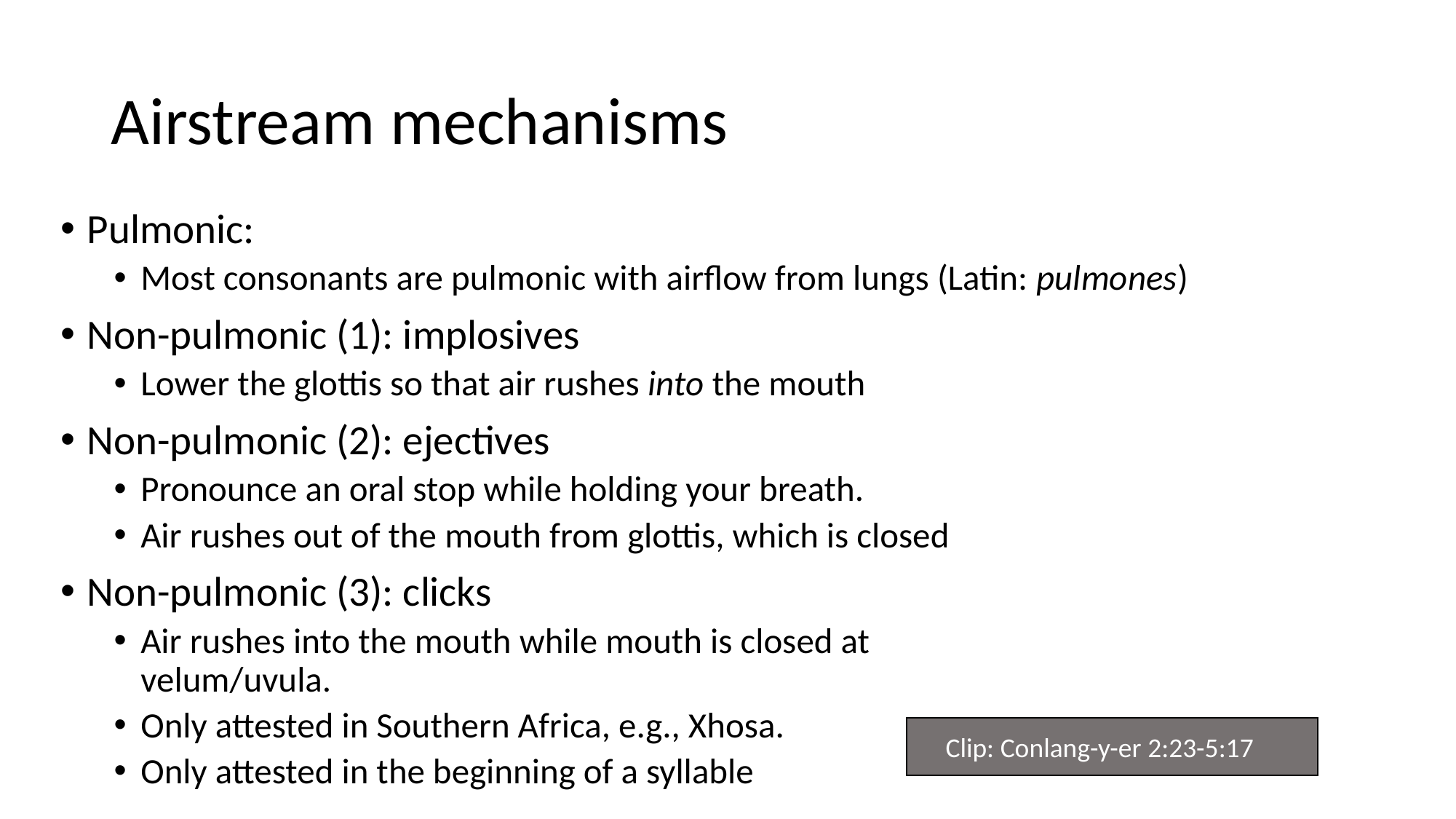

# Airstream mechanisms
Pulmonic:
Most consonants are pulmonic with airflow from lungs (Latin: pulmones)
Non-pulmonic (1): implosives
Lower the glottis so that air rushes into the mouth
Non-pulmonic (2): ejectives
Pronounce an oral stop while holding your breath.
Air rushes out of the mouth from glottis, which is closed
Non-pulmonic (3): clicks
Air rushes into the mouth while mouth is closed at
velum/uvula.
Only attested in Southern Africa, e.g., Xhosa.
Only attested in the beginning of a syllable

Clip: Conlang-y-er 2:23-5:17